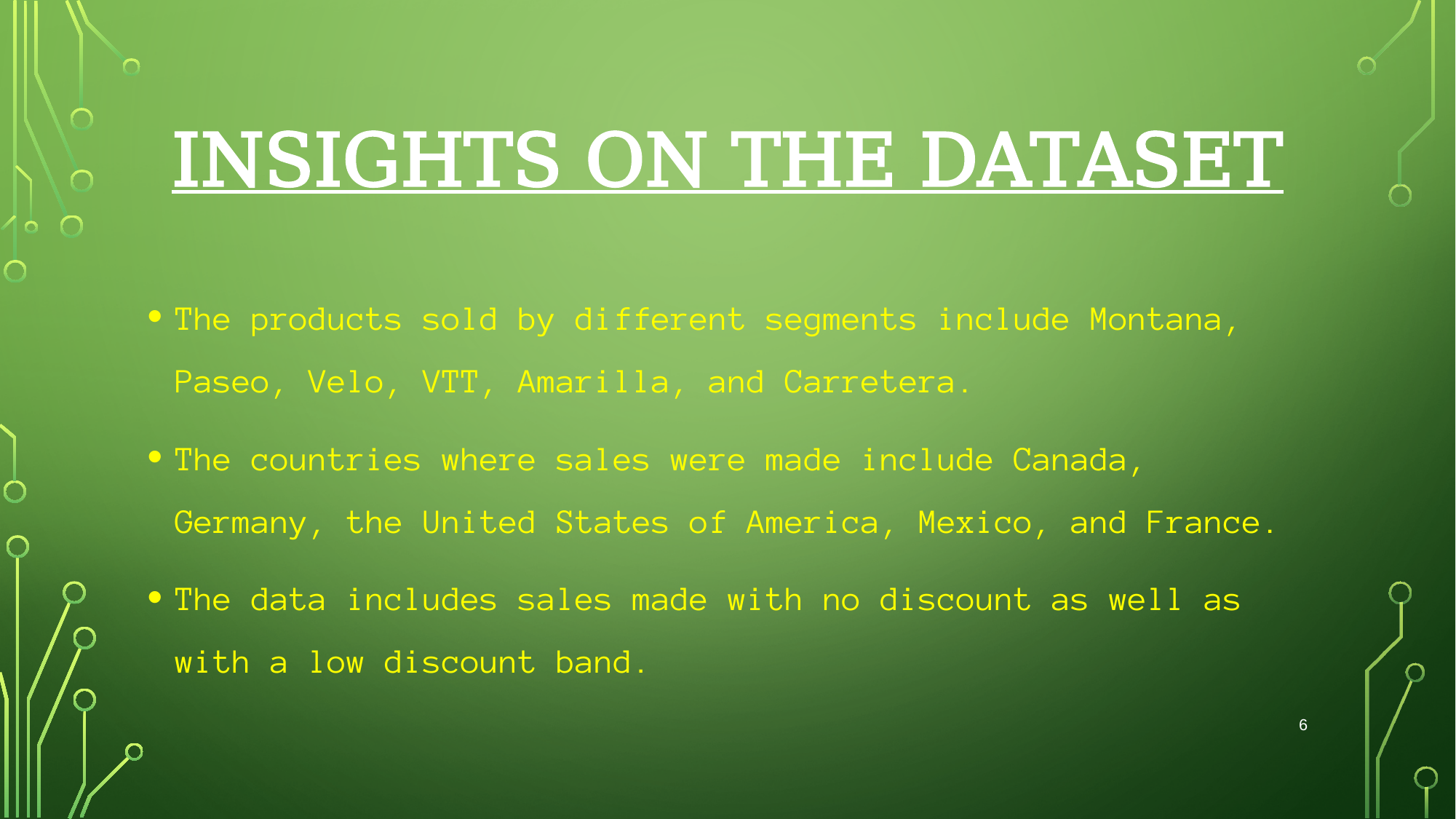

# Insights on the Dataset
The products sold by different segments include Montana, Paseo, Velo, VTT, Amarilla, and Carretera.
The countries where sales were made include Canada, Germany, the United States of America, Mexico, and France.
The data includes sales made with no discount as well as with a low discount band.

6